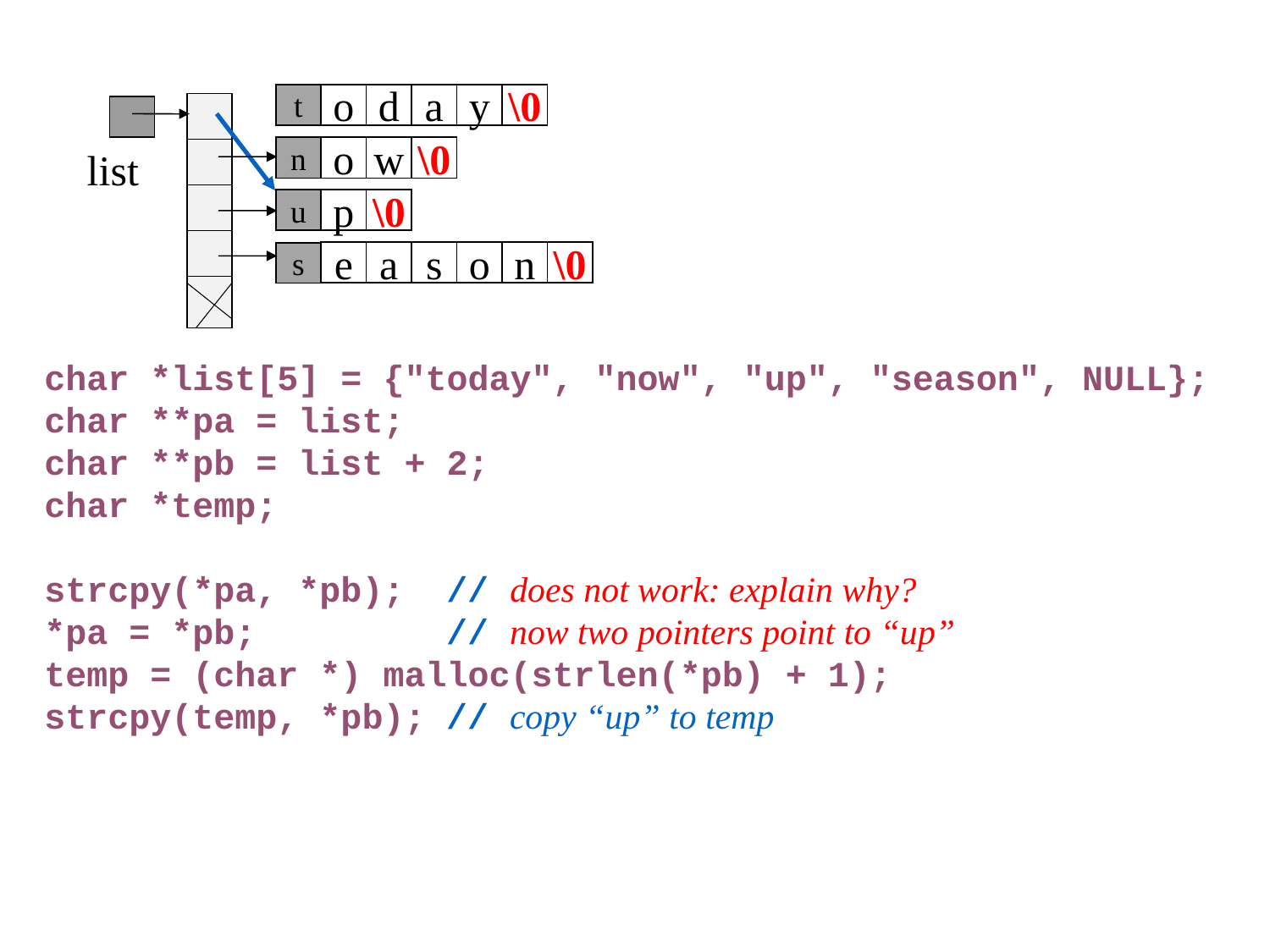

t
o
d
a
y
\0

list

o
w
\0
n
u
p
\0
e
a
s
o
n
\0
s

char *list[5] = {"today", "now", "up", "season", NULL};
char **pa = list;
char **pb = list + 2;
char *temp;

strcpy(*pa, *pb);  // does not work: explain why?
*pa = *pb;         // now two pointers point to “up”
temp = (char *) malloc(strlen(*pb) + 1);
strcpy(temp, *pb); // copy “up” to temp
62